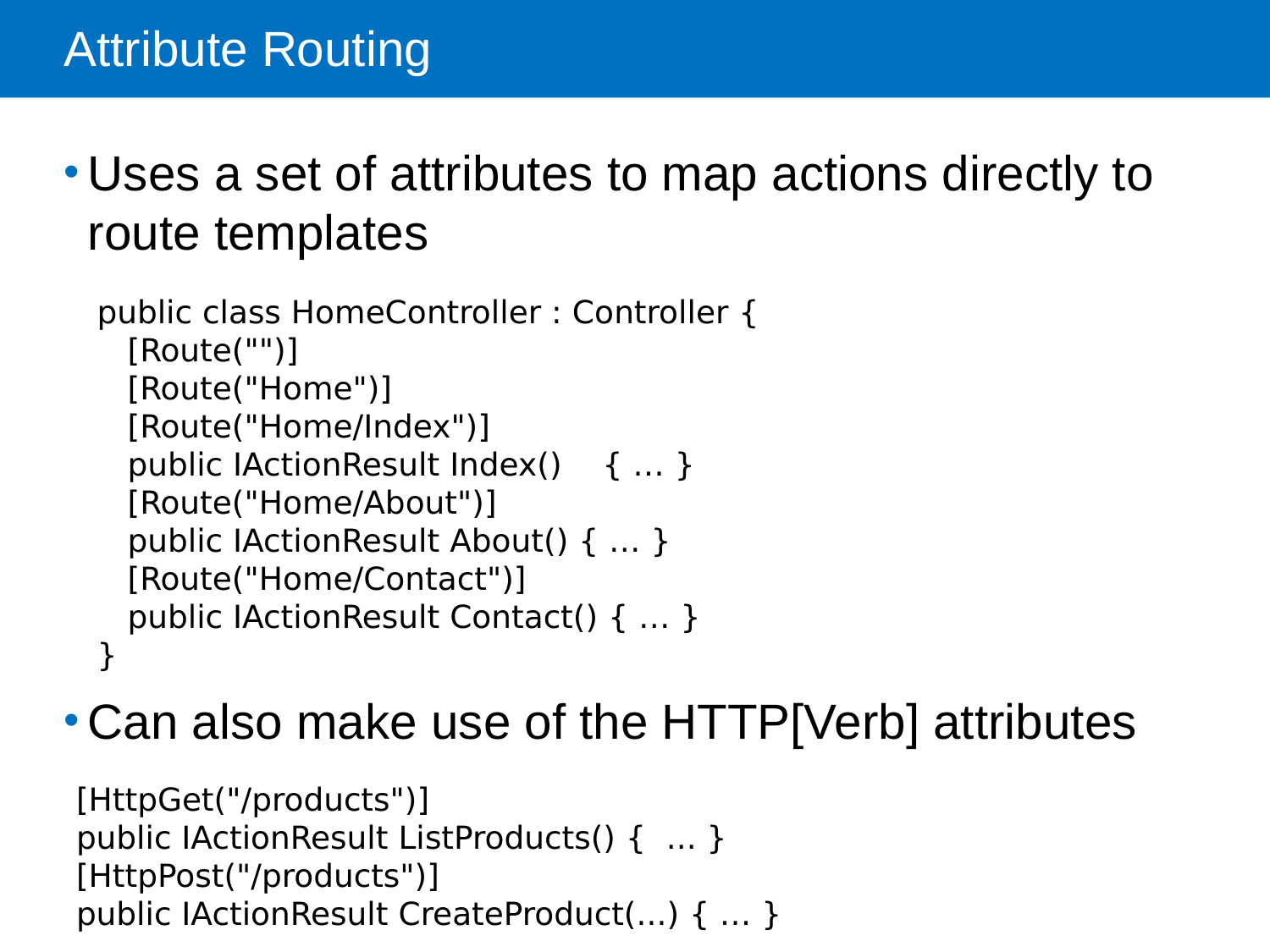

# Attribute Routing
Uses a set of attributes to map actions directly to route templates

Can also make use of the HTTP[Verb] attributes
public class HomeController : Controller {
   [Route("")]
   [Route("Home")]
   [Route("Home/Index")]
   public IActionResult Index()    { … }
   [Route("Home/About")]
   public IActionResult About() { … }
   [Route("Home/Contact")]
   public IActionResult Contact() { … }
}
[HttpGet("/products")]
public IActionResult ListProducts() {  ... }
[HttpPost("/products")]
public IActionResult CreateProduct(...) { … }